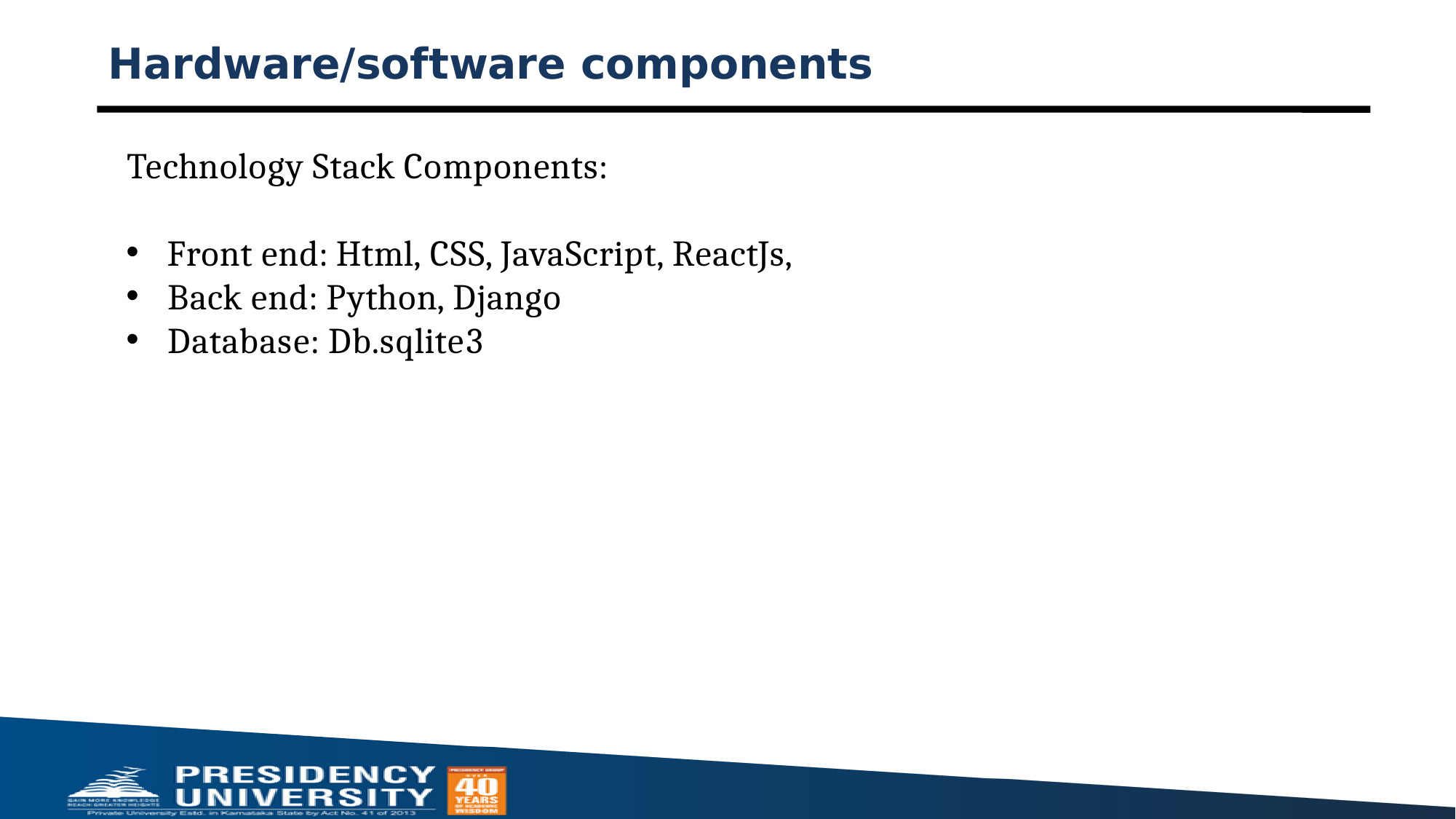

# Hardware/software components
Technology Stack Components:

Front end: Html, CSS, JavaScript, ReactJs,
Back end: Python, Django
Database: Db.sqlite3